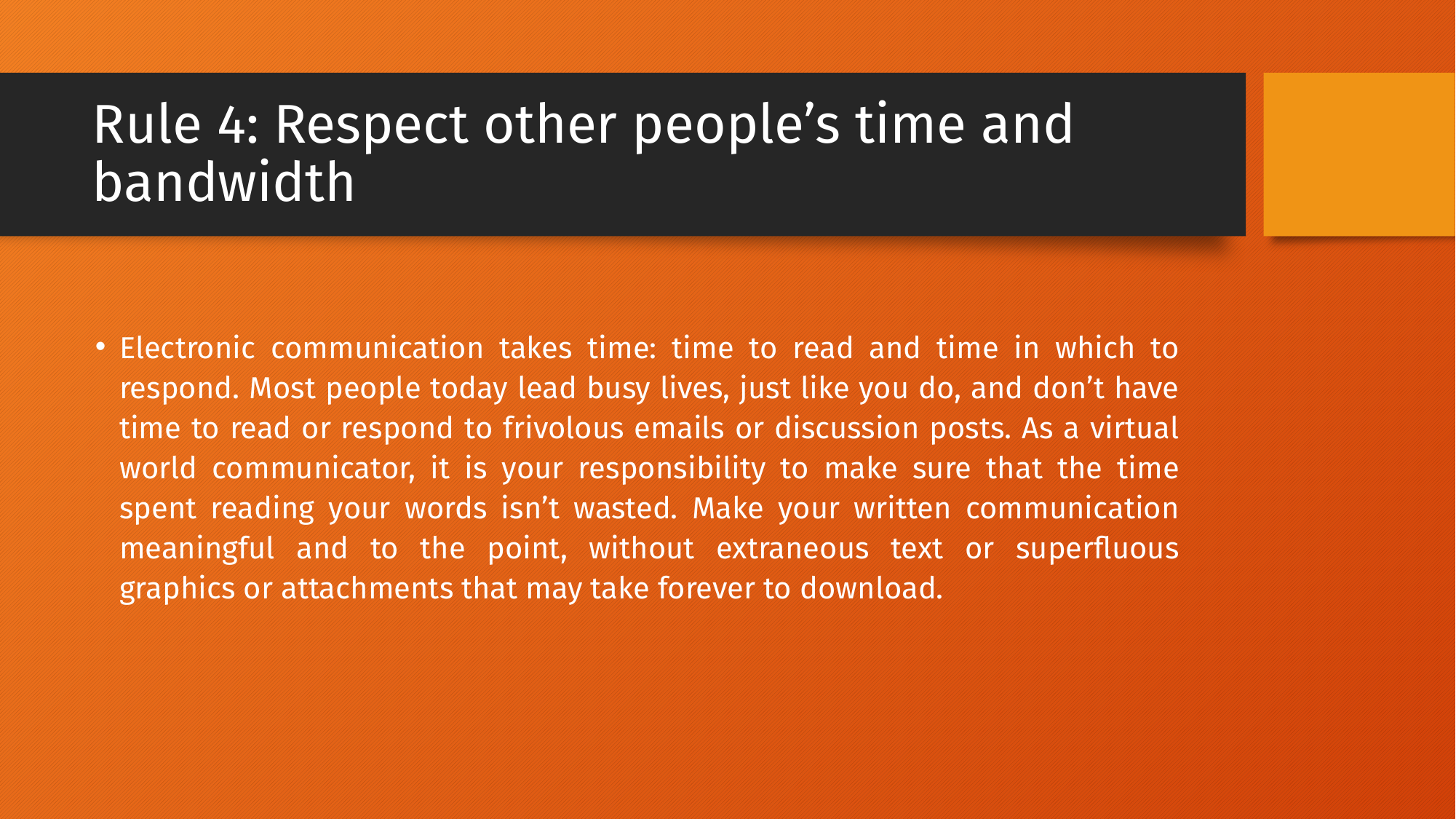

# Rule 4: Respect other people’s time and bandwidth
Electronic communication takes time: time to read and time in which to respond. Most people today lead busy lives, just like you do, and don’t have time to read or respond to frivolous emails or discussion posts. As a virtual world communicator, it is your responsibility to make sure that the time spent reading your words isn’t wasted. Make your written communication meaningful and to the point, without extraneous text or superfluous graphics or attachments that may take forever to download.